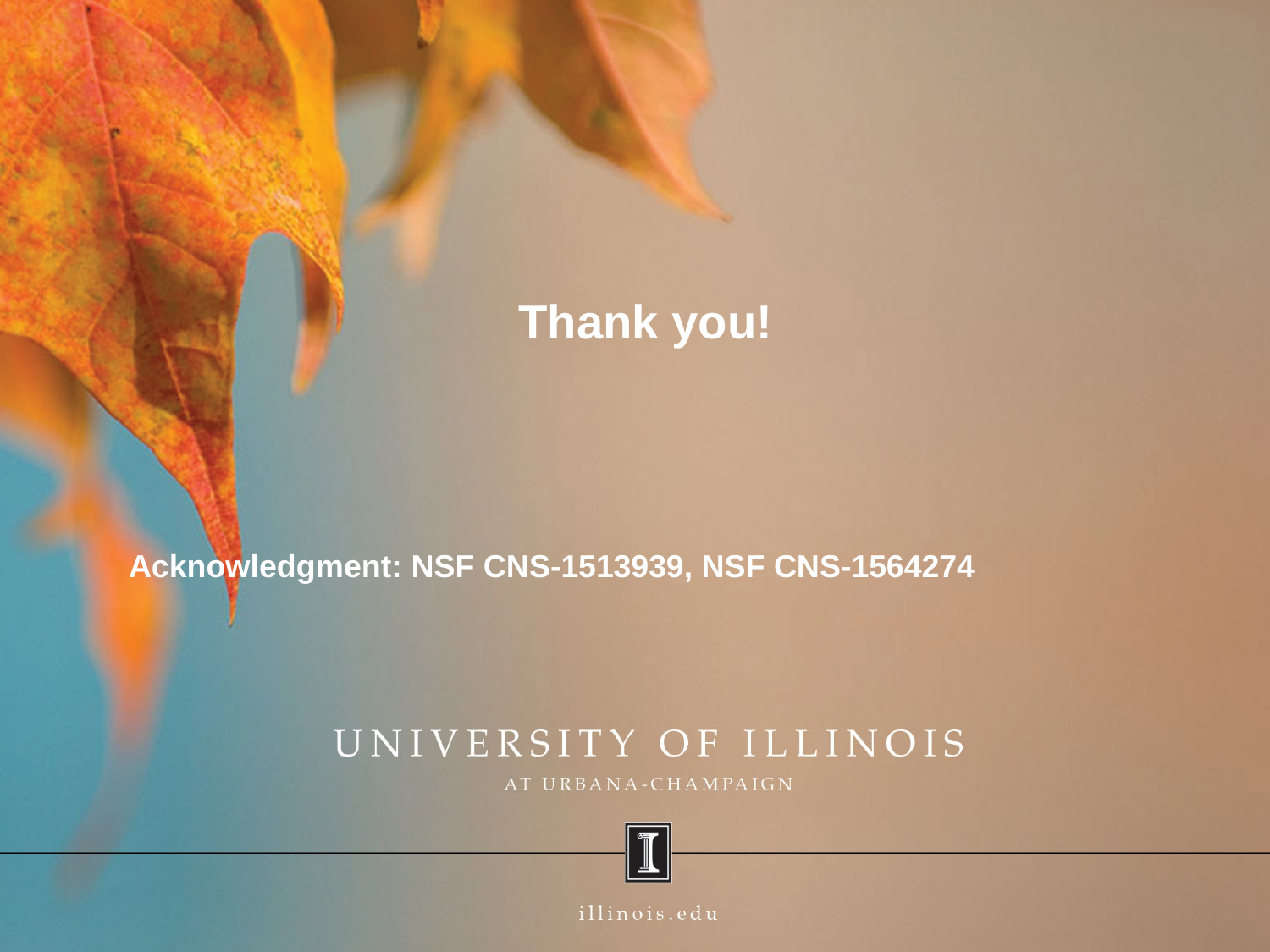

# Thank you!
Acknowledgment: NSF CNS-1513939, NSF CNS-1564274